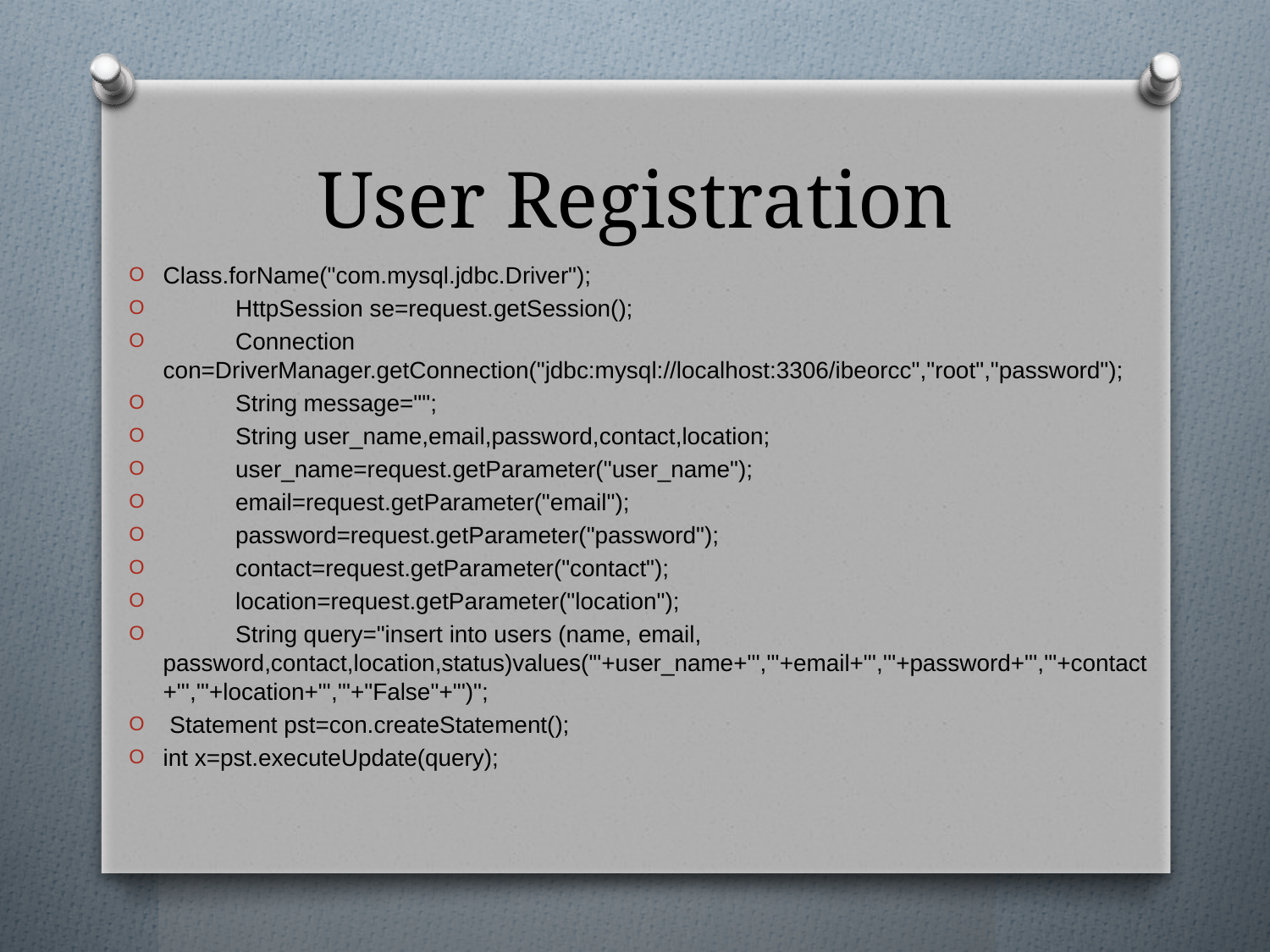

# User Registration
Class.forName("com.mysql.jdbc.Driver");
           HttpSession se=request.getSession();
           Connection con=DriverManager.getConnection("jdbc:mysql://localhost:3306/ibeorcc","root","password");
           String message="";
           String user_name,email,password,contact,location;
           user_name=request.getParameter("user_name");
           email=request.getParameter("email");
           password=request.getParameter("password");
           contact=request.getParameter("contact");
           location=request.getParameter("location");
           String query="insert into users (name, email, password,contact,location,status)values('"+user_name+"','"+email+"','"+password+"','"+contact+"','"+location+"','"+"False"+"')";
 Statement pst=con.createStatement();
int x=pst.executeUpdate(query);